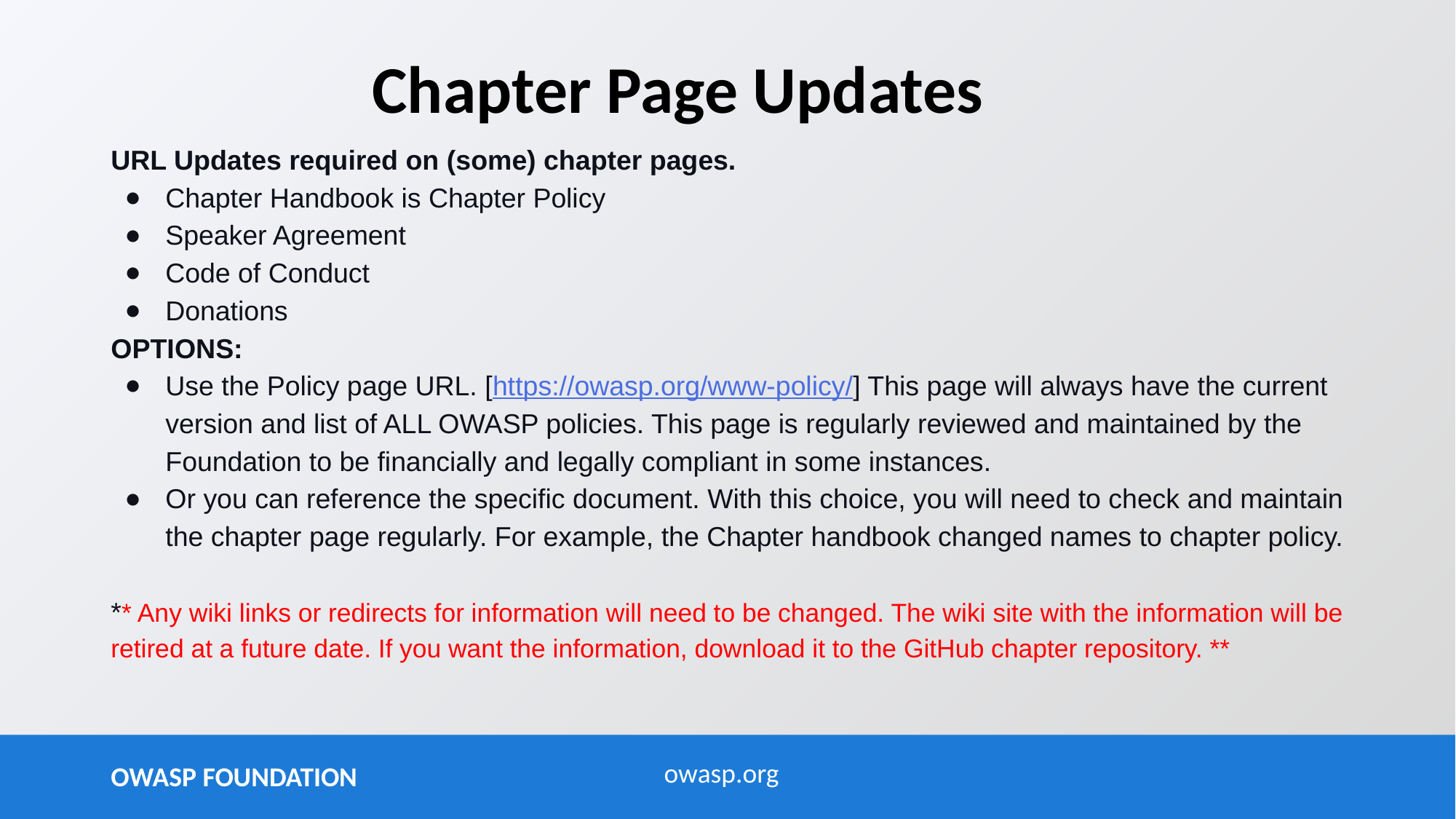

# Chapter Page Updates
URL Updates required on (some) chapter pages.
Chapter Handbook is Chapter Policy
Speaker Agreement
Code of Conduct
Donations
OPTIONS:
Use the Policy page URL. [https://owasp.org/www-policy/] This page will always have the current version and list of ALL OWASP policies. This page is regularly reviewed and maintained by the Foundation to be financially and legally compliant in some instances.
Or you can reference the specific document. With this choice, you will need to check and maintain the chapter page regularly. For example, the Chapter handbook changed names to chapter policy.

** Any wiki links or redirects for information will need to be changed. The wiki site with the information will be retired at a future date. If you want the information, download it to the GitHub chapter repository. **